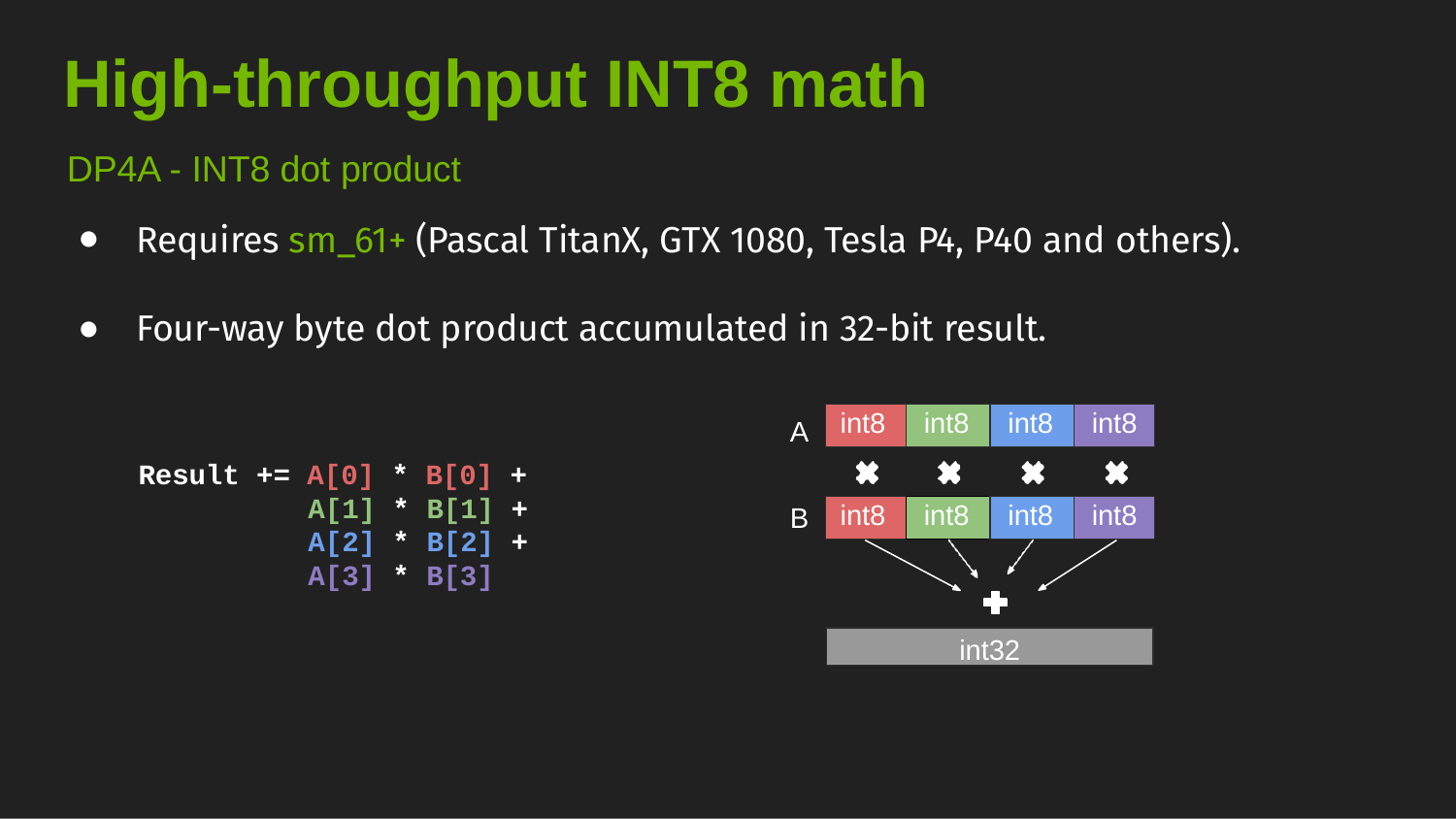

# High-throughput INT8 math
DP4A - INT8 dot product
Requires sm_61+ (Pascal TitanX, GTX 1080, Tesla P4, P40 and others).

Four-way byte dot product accumulated in 32-bit result.

A
| int8 | int8 | int8 | int8 |
| --- | --- | --- | --- |
Result += A[0] * B[0] +
A[1] * B[1] +
A[2] * B[2] +
A[3] * B[3]

| int8 | int8 | int8 | int8 |
| --- | --- | --- | --- |
B

int32